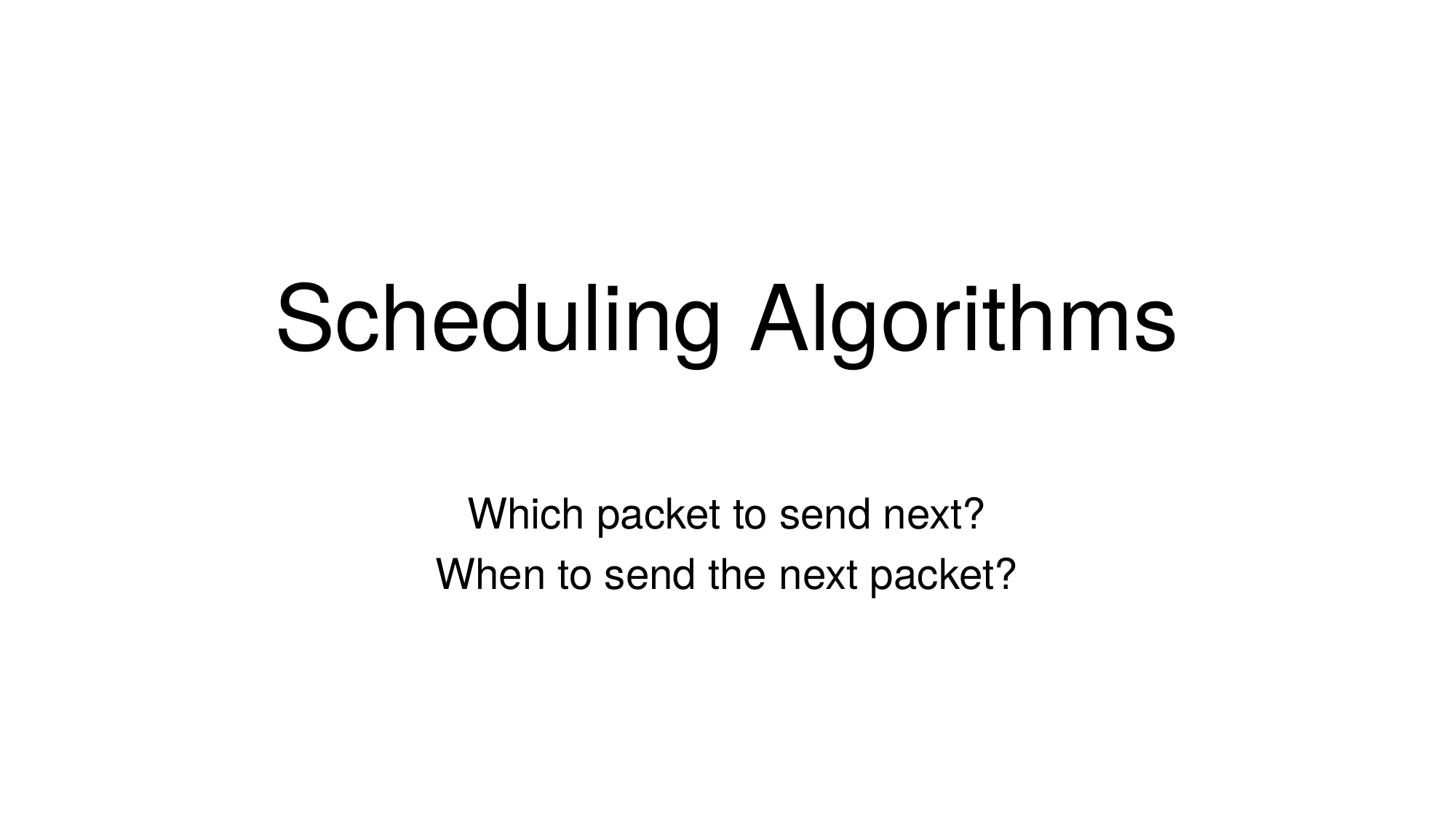

# Scheduling Algorithms
Which packet to send next?
When to send the next packet?